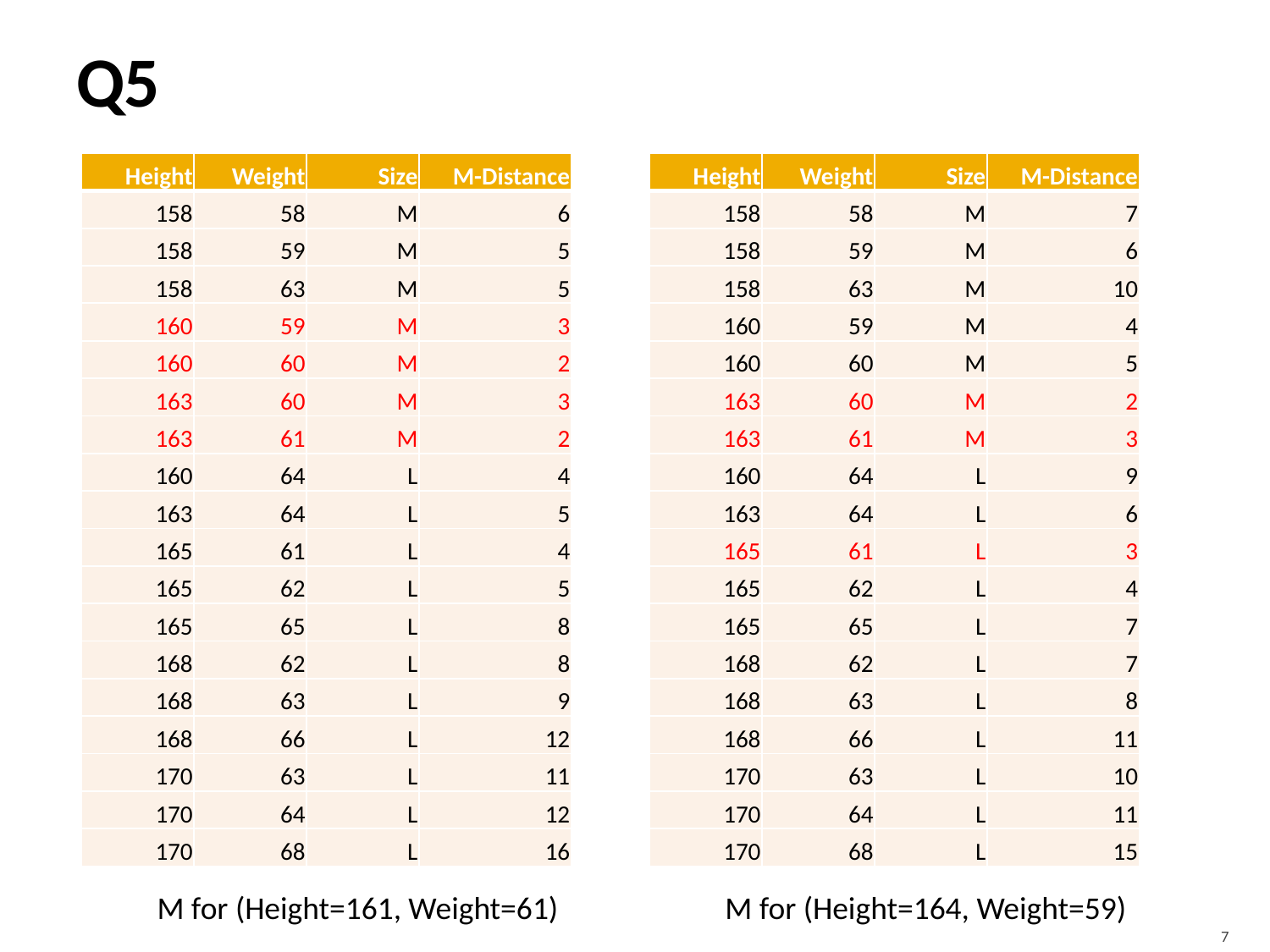

# Q5
| Height | Weight | Size | M-Distance |
| --- | --- | --- | --- |
| 158 | 58 | M | 6 |
| 158 | 59 | M | 5 |
| 158 | 63 | M | 5 |
| 160 | 59 | M | 3 |
| 160 | 60 | M | 2 |
| 163 | 60 | M | 3 |
| 163 | 61 | M | 2 |
| 160 | 64 | L | 4 |
| 163 | 64 | L | 5 |
| 165 | 61 | L | 4 |
| 165 | 62 | L | 5 |
| 165 | 65 | L | 8 |
| 168 | 62 | L | 8 |
| 168 | 63 | L | 9 |
| 168 | 66 | L | 12 |
| 170 | 63 | L | 11 |
| 170 | 64 | L | 12 |
| 170 | 68 | L | 16 |
| Height | Weight | Size | M-Distance |
| --- | --- | --- | --- |
| 158 | 58 | M | 7 |
| 158 | 59 | M | 6 |
| 158 | 63 | M | 10 |
| 160 | 59 | M | 4 |
| 160 | 60 | M | 5 |
| 163 | 60 | M | 2 |
| 163 | 61 | M | 3 |
| 160 | 64 | L | 9 |
| 163 | 64 | L | 6 |
| 165 | 61 | L | 3 |
| 165 | 62 | L | 4 |
| 165 | 65 | L | 7 |
| 168 | 62 | L | 7 |
| 168 | 63 | L | 8 |
| 168 | 66 | L | 11 |
| 170 | 63 | L | 10 |
| 170 | 64 | L | 11 |
| 170 | 68 | L | 15 |
M for (Height=161, Weight=61)
M for (Height=164, Weight=59)
7